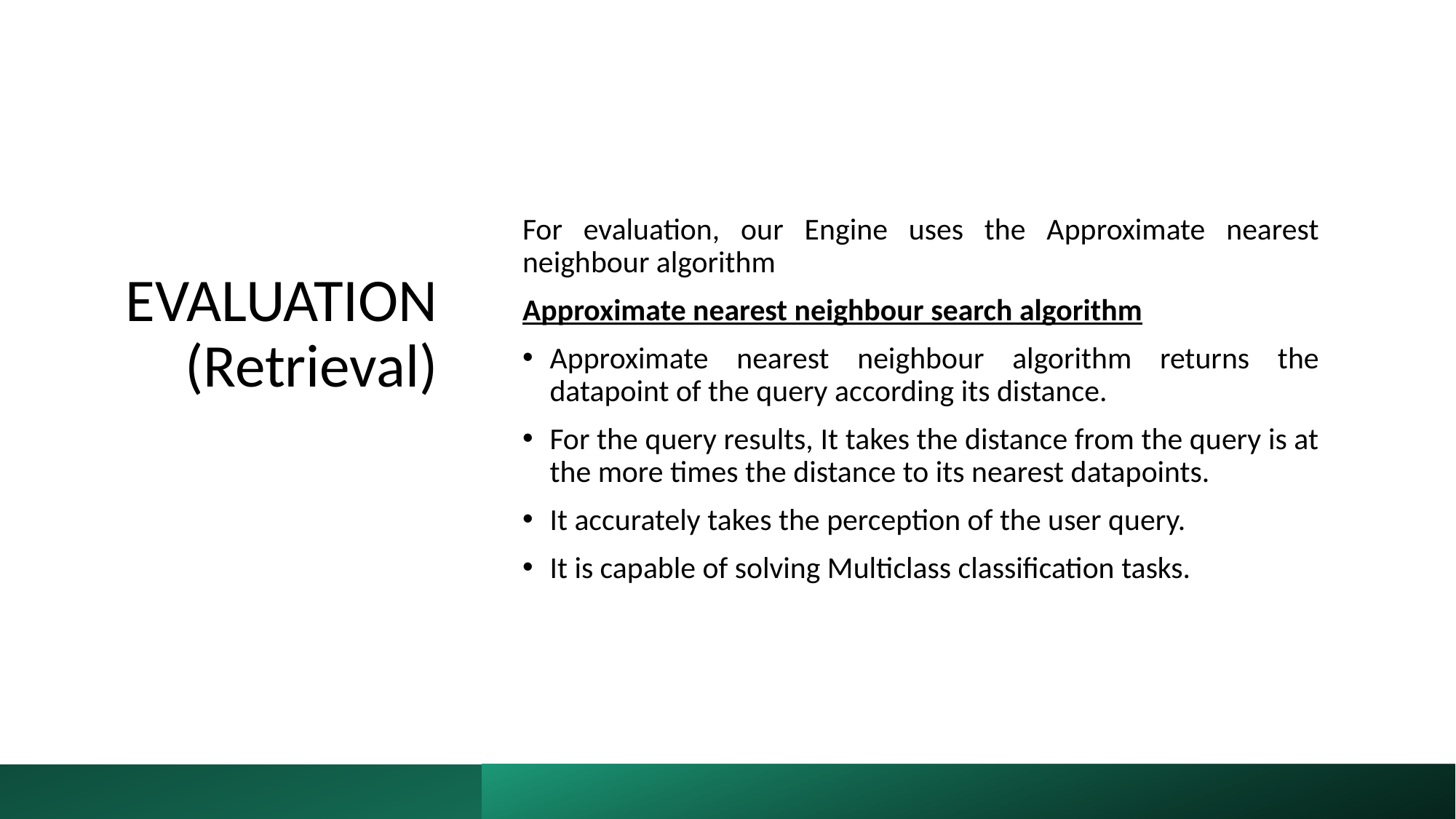

For evaluation, our Engine uses the Approximate nearest neighbour algorithm
Approximate nearest neighbour search algorithm
Approximate nearest neighbour algorithm returns the datapoint of the query according its distance.
For the query results, It takes the distance from the query is at the more times the distance to its nearest datapoints.
It accurately takes the perception of the user query.
It is capable of solving Multiclass classification tasks.

# EVALUATION (Retrieval)